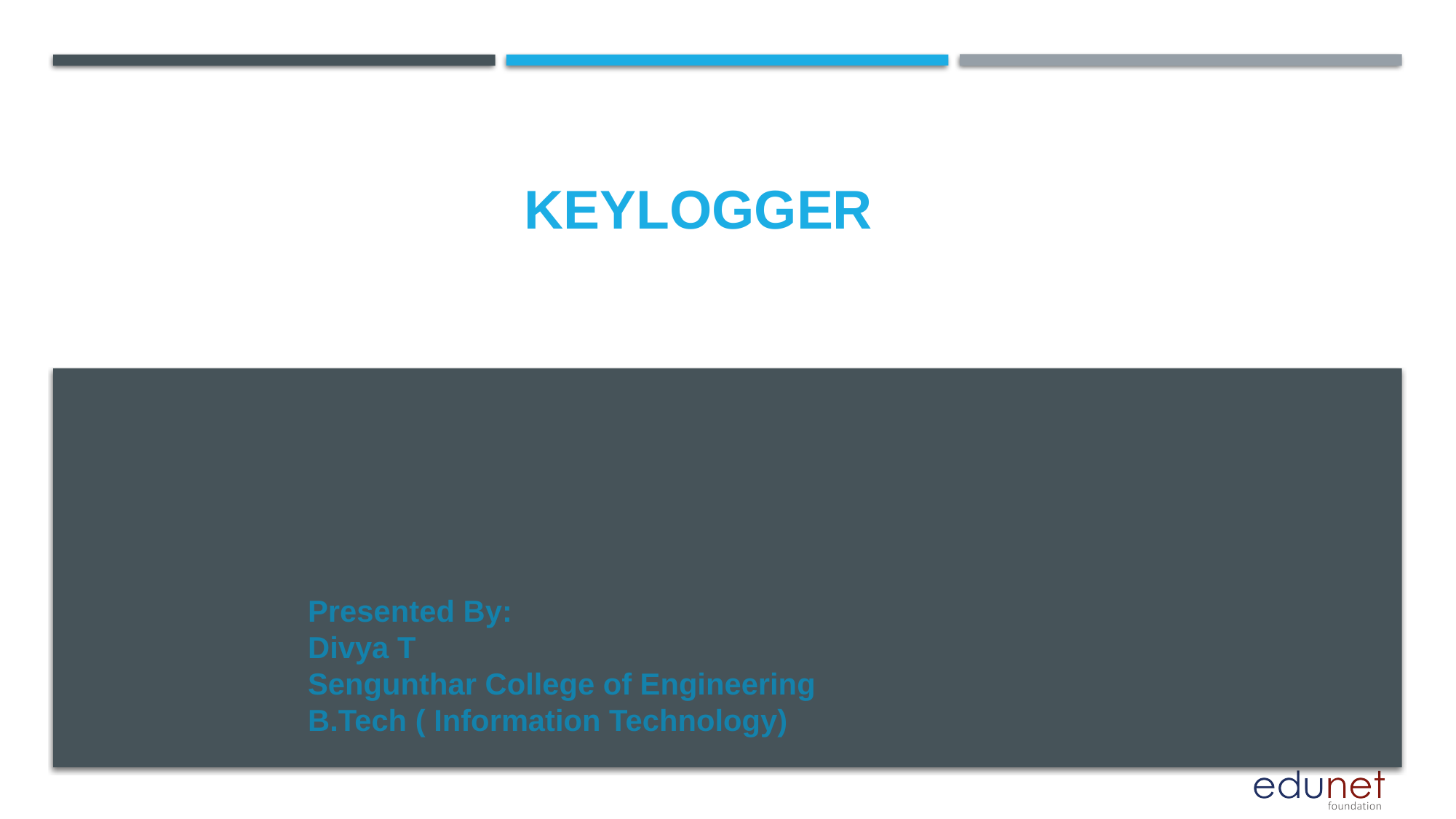

# Keylogger
Presented By:
Divya T
Sengunthar College of Engineering
B.Tech ( Information Technology)